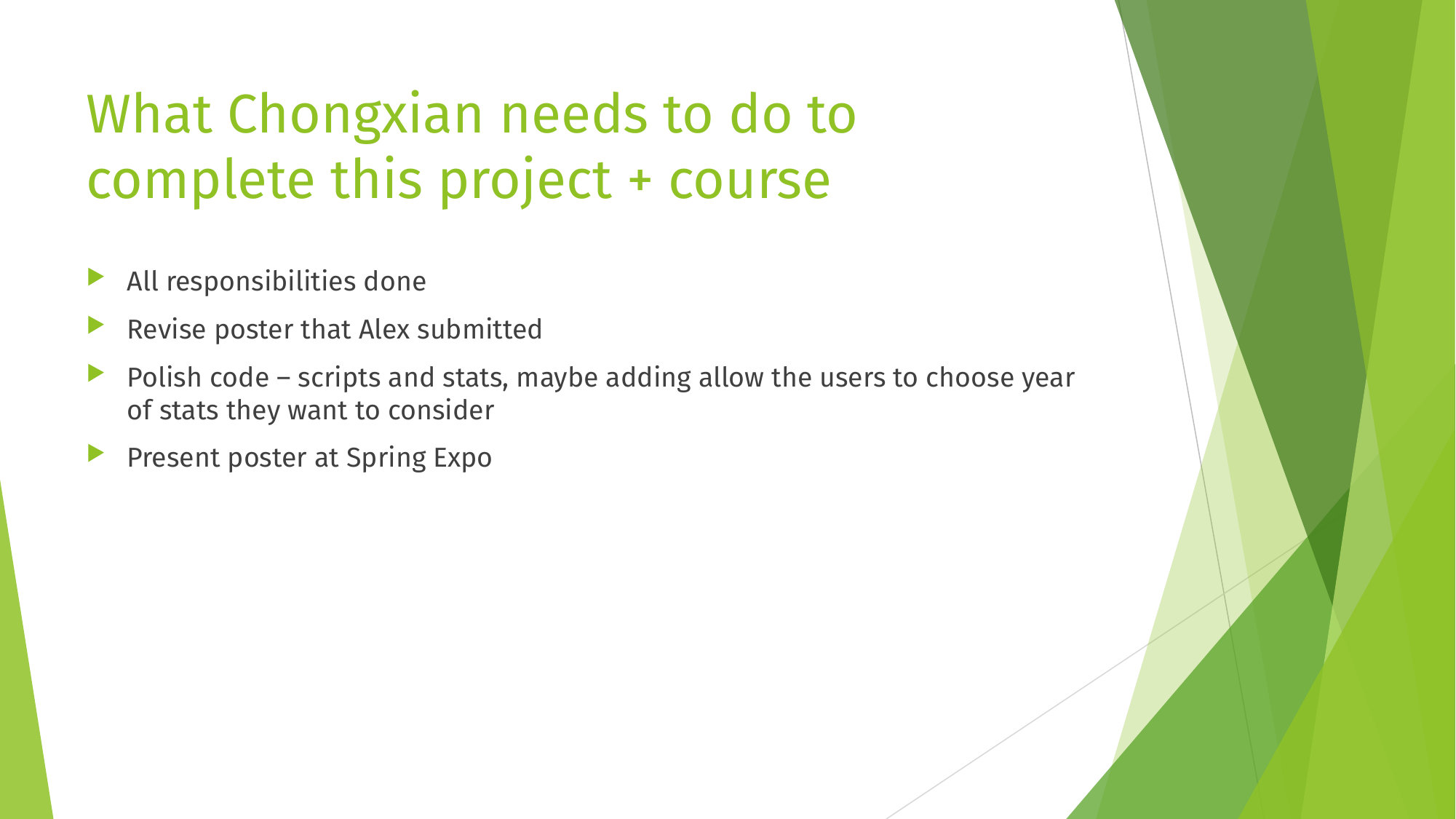

# What Chongxian needs to do to complete this project + course
All responsibilities done
Revise poster that Alex submitted
Polish code – scripts and stats, maybe adding allow the users to choose year of stats they want to consider
Present poster at Spring Expo